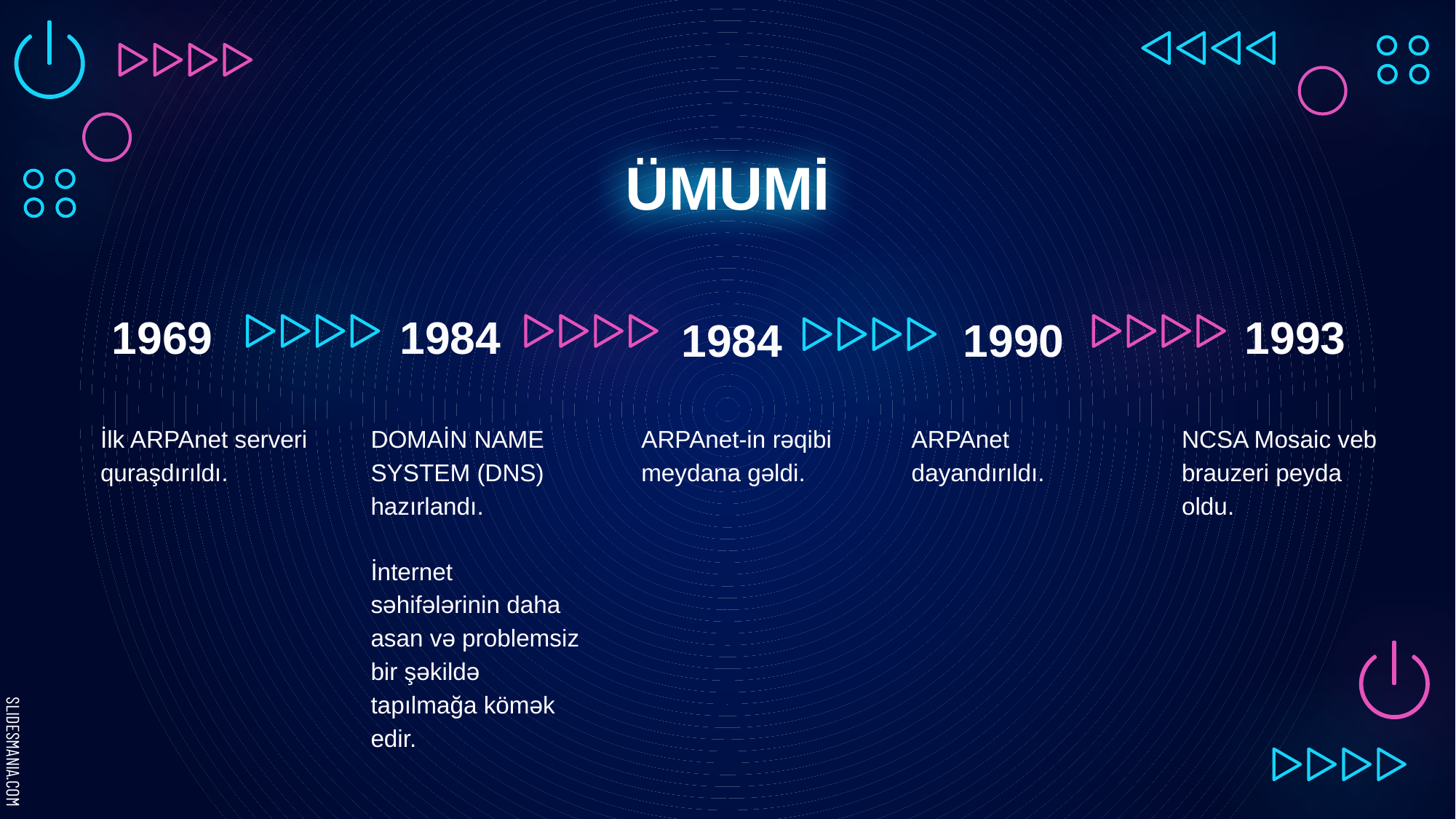

# ÜMUMİ
1969
1984
1993
1984
1990

İlk ARPAnet serveri quraşdırıldı.
DOMAİN NAME SYSTEM (DNS) hazırlandı.
İnternet səhifələrinin daha asan və problemsiz bir şəkildə tapılmağa kömək edir.
ARPAnet-in rəqibi meydana gəldi.
ARPAnet dayandırıldı.
NCSA Mosaic veb brauzeri peyda oldu.